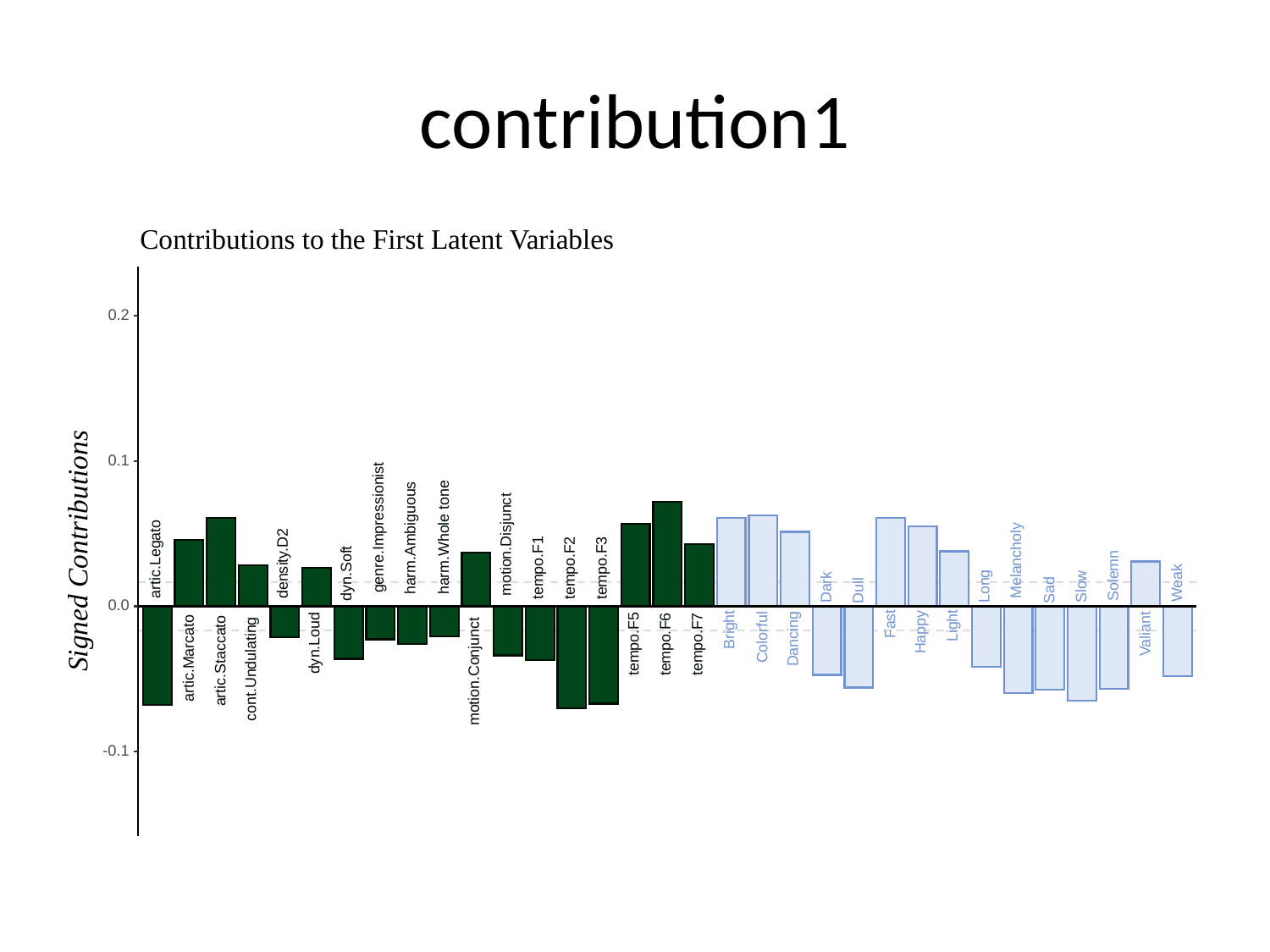

# contribution1

Contributions to the First Latent Variables

0.2

0.1

genre.Impressionist

harm.Ambiguous

harm.Whole tone
motion.Disjunct
Signed Contributions

artic.Legato

Melancholy
density.D2
tempo.F1
tempo.F2
tempo.F3

dyn.Soft

Solemn
Weak
Long
Slow
Dark

Sad
Dull
0.0

Fast
Light
Bright
Happy
Valiant

Colorful
Dancing
dyn.Loud
tempo.F6
tempo.F5
tempo.F7
artic.Marcato
artic.Staccato
cont.Undulating
motion.Conjunct
-0.1